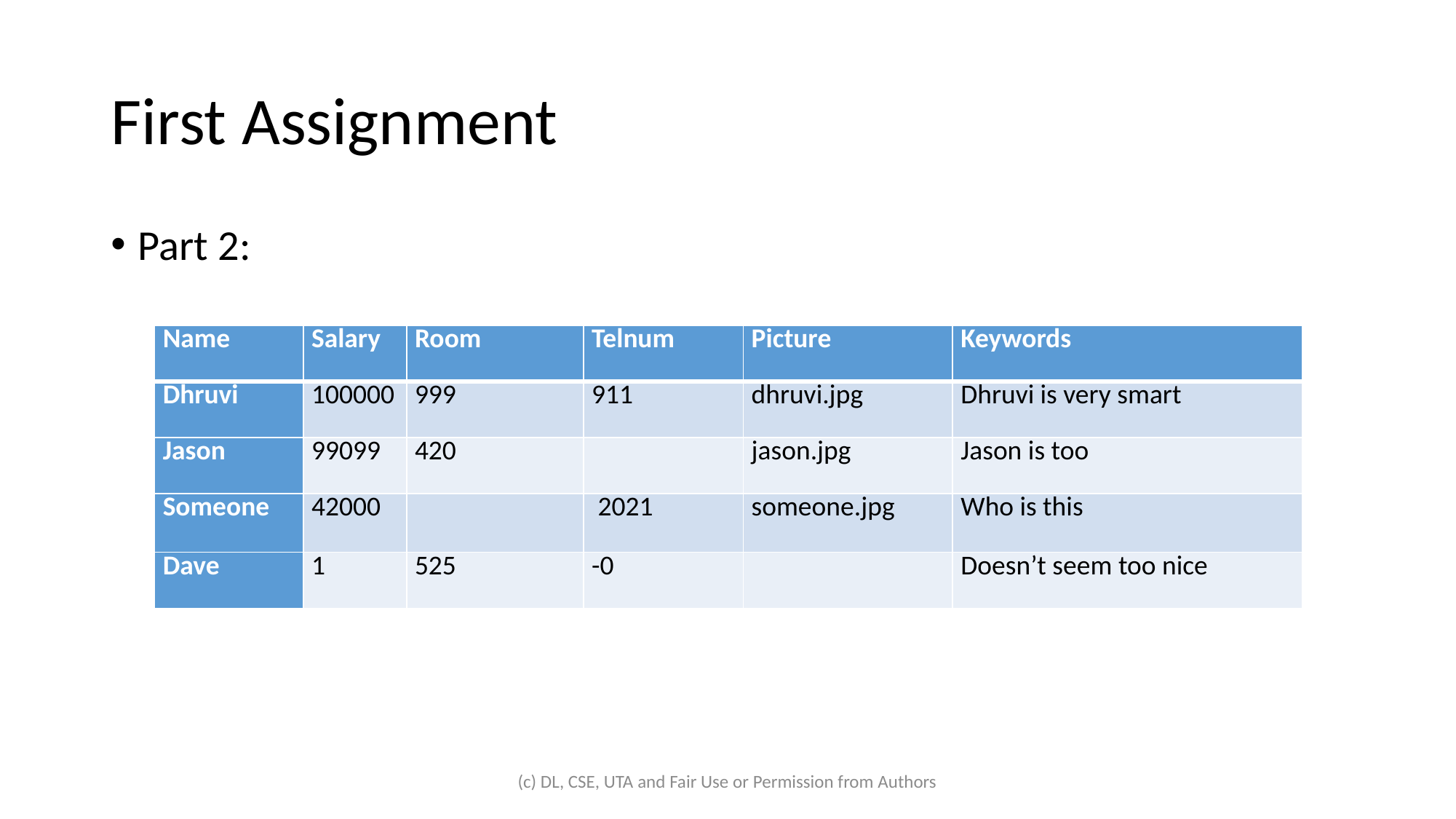

# First Assignment
Part 2:

| Name | Salary | Room | Telnum | Picture | Keywords |
| --- | --- | --- | --- | --- | --- |
| Dhruvi | 100000 | 999 | 911 | dhruvi.jpg | Dhruvi is very smart |
| Jason | 99099 | 420 |  | jason.jpg | Jason is too |
| Someone | 42000 |  | 2021 | someone.jpg | Who is this |
| Dave | 1 | 525 | -0 |  | Doesn’t seem too nice |
(c) DL, CSE, UTA and Fair Use or Permission from Authors